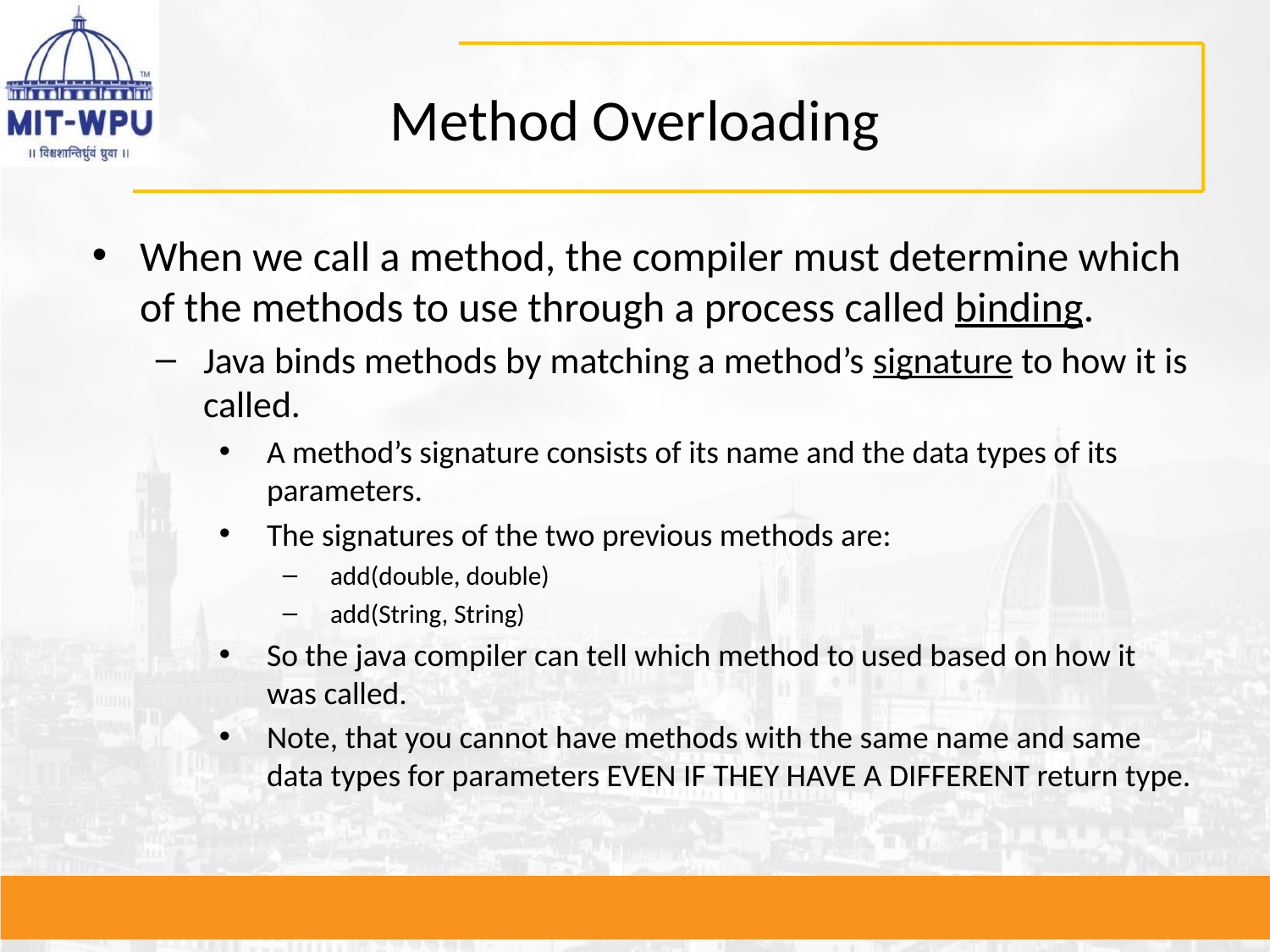

# Method Overloading
When we call a method, the compiler must determine which of the methods to use through a process called binding.
Java binds methods by matching a method’s signature to how it is called.
A method’s signature consists of its name and the data types of its parameters.
The signatures of the two previous methods are:
add(double, double)
add(String, String)
So the java compiler can tell which method to used based on how it was called.
Note, that you cannot have methods with the same name and same data types for parameters EVEN IF THEY HAVE A DIFFERENT return type.